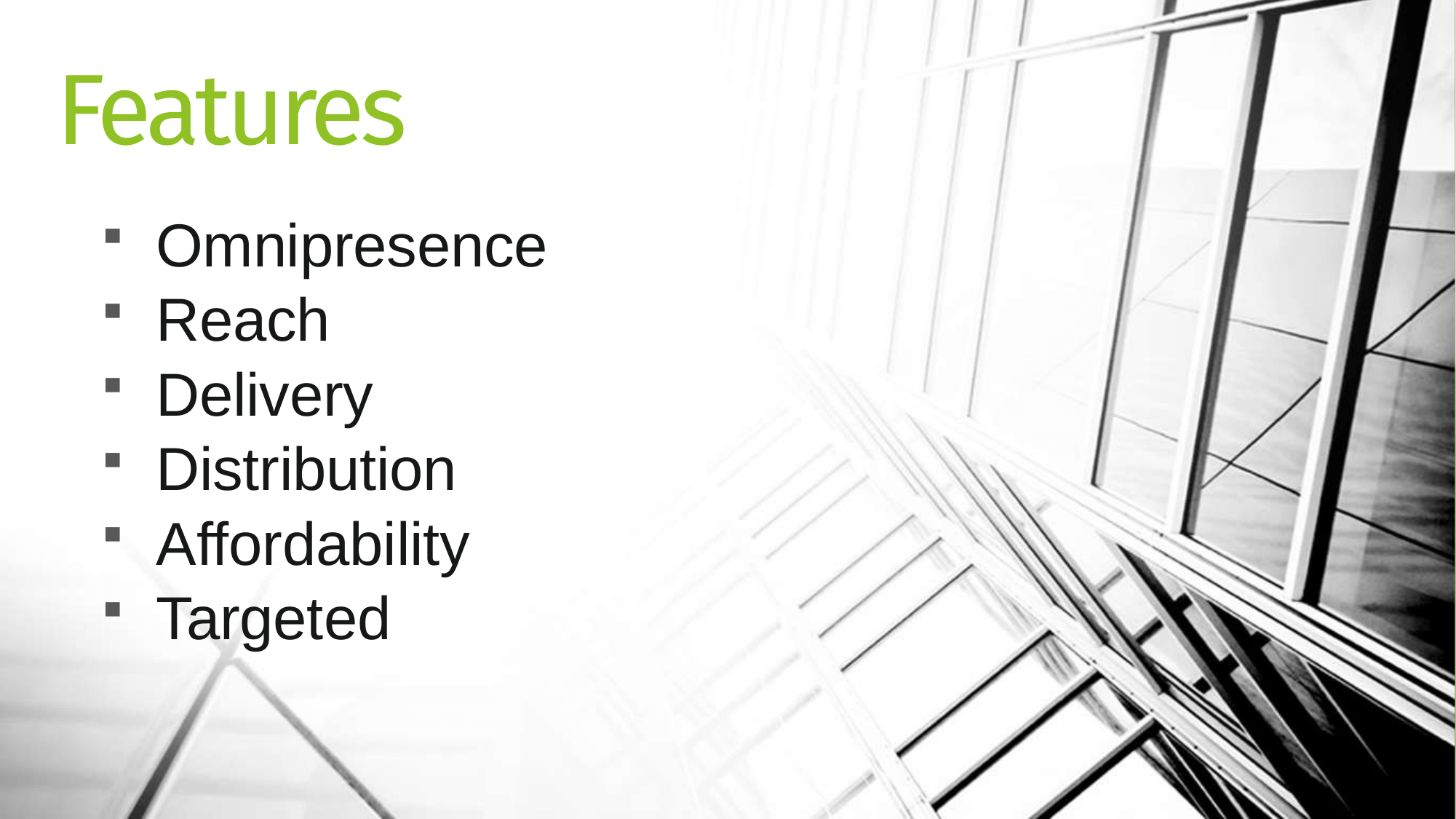

# Features
Omnipresence
Reach
Delivery
Distribution
Affordability
Targeted